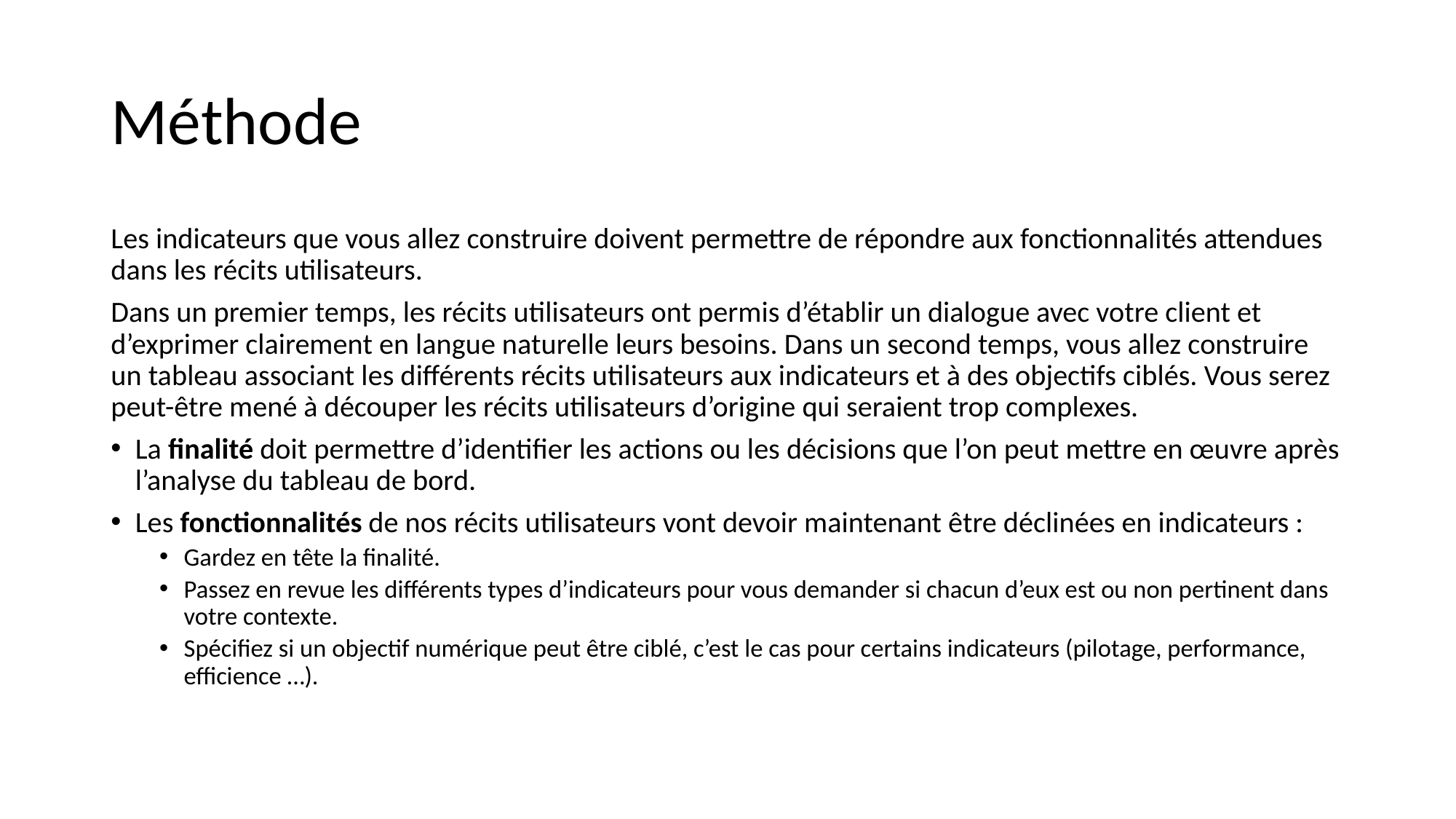

# Méthode
Les indicateurs que vous allez construire doivent permettre de répondre aux fonctionnalités attendues dans les récits utilisateurs.
Dans un premier temps, les récits utilisateurs ont permis d’établir un dialogue avec votre client et d’exprimer clairement en langue naturelle leurs besoins. Dans un second temps, vous allez construire un tableau associant les différents récits utilisateurs aux indicateurs et à des objectifs ciblés. Vous serez peut-être mené à découper les récits utilisateurs d’origine qui seraient trop complexes.
La finalité doit permettre d’identifier les actions ou les décisions que l’on peut mettre en œuvre après l’analyse du tableau de bord.
Les fonctionnalités de nos récits utilisateurs vont devoir maintenant être déclinées en indicateurs :
Gardez en tête la finalité.
Passez en revue les différents types d’indicateurs pour vous demander si chacun d’eux est ou non pertinent dans votre contexte.
Spécifiez si un objectif numérique peut être ciblé, c’est le cas pour certains indicateurs (pilotage, performance, efficience …).